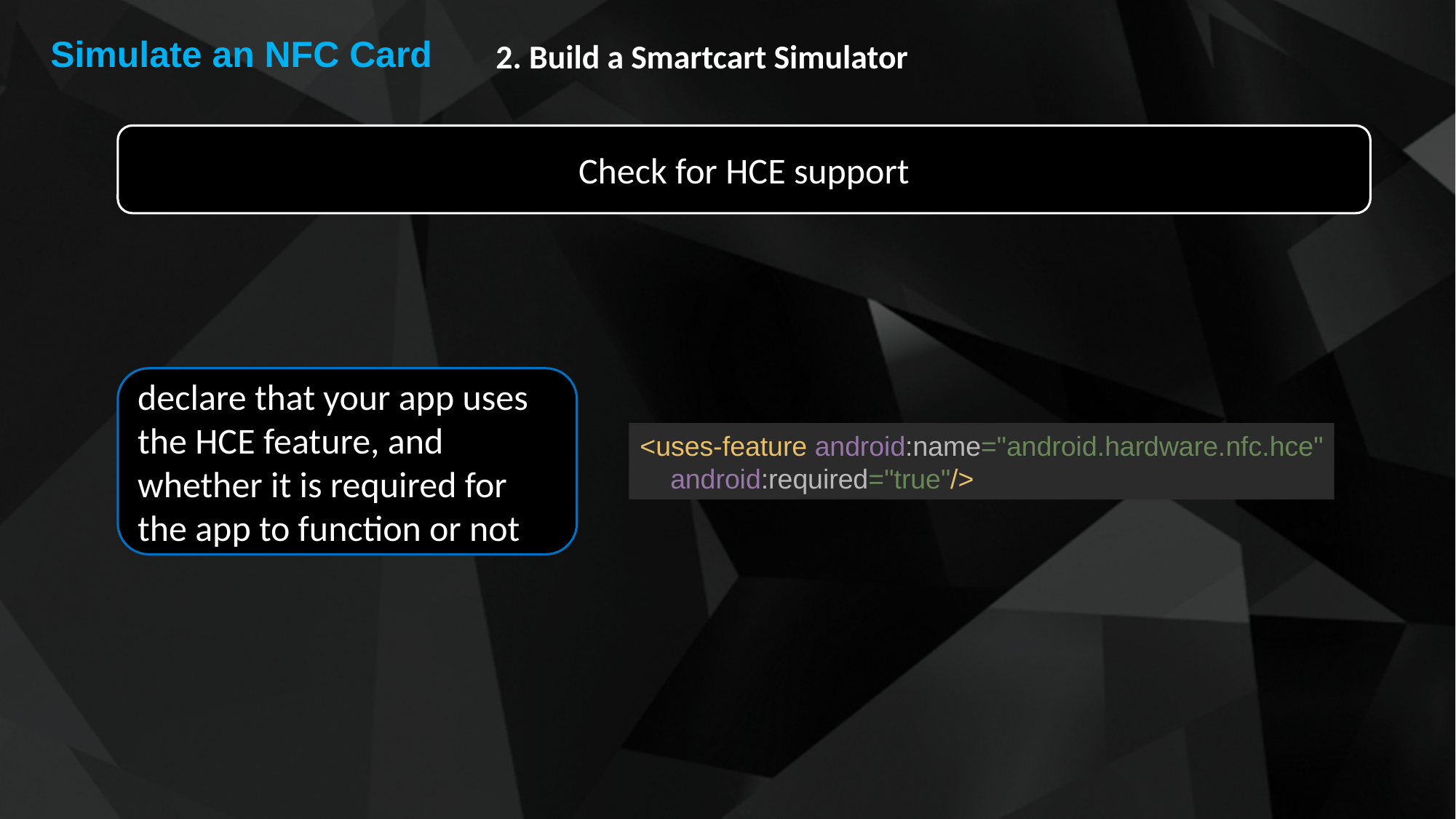

Simulate an NFC Card
2. Build a Smartcart Simulator
Check for HCE support
declare that your app uses the HCE feature, and whether it is required for the app to function or not
<uses-feature android:name="android.hardware.nfc.hce"
    android:required="true"/>